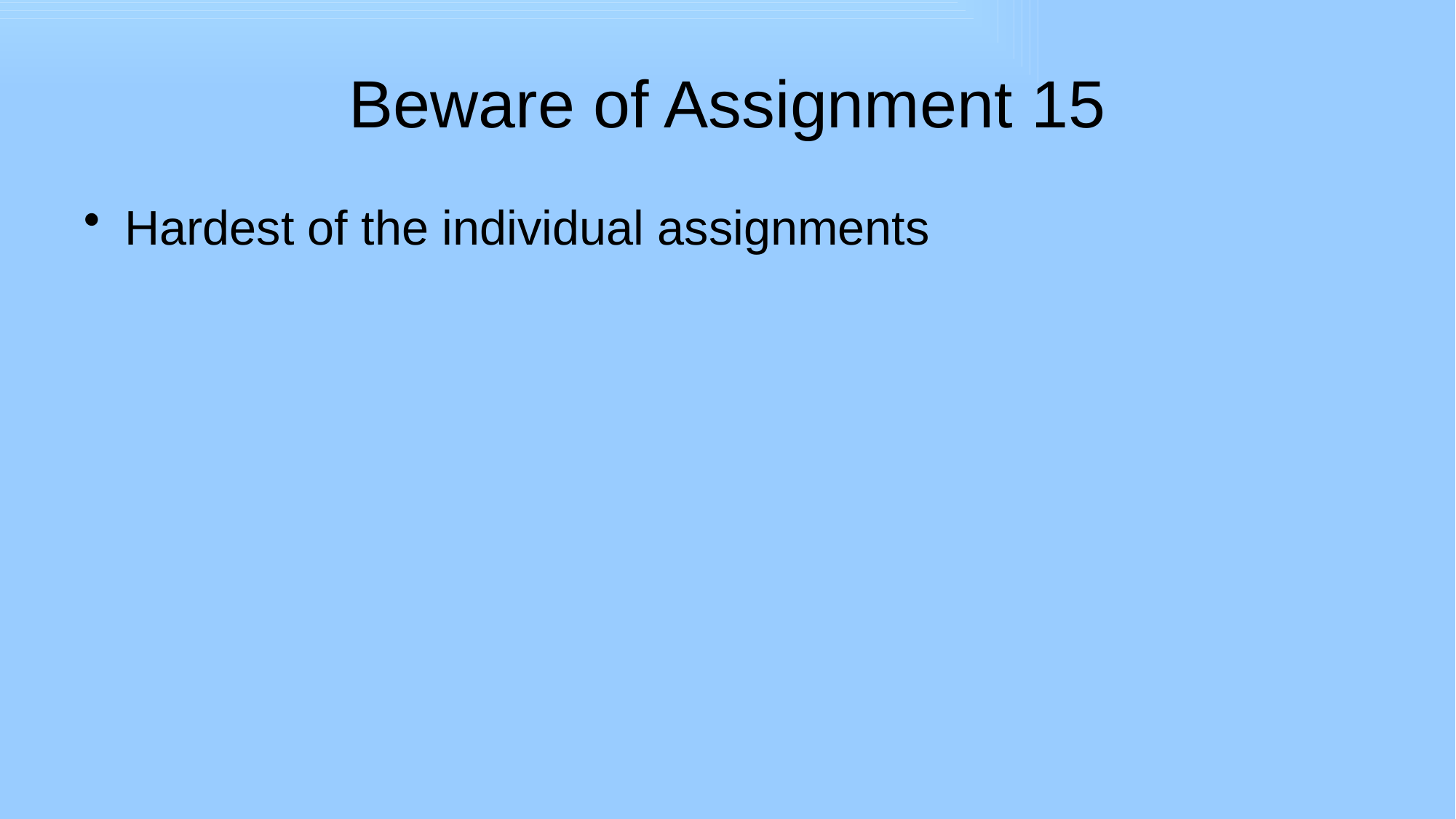

# Beware of Assignment 15
Hardest of the individual assignments